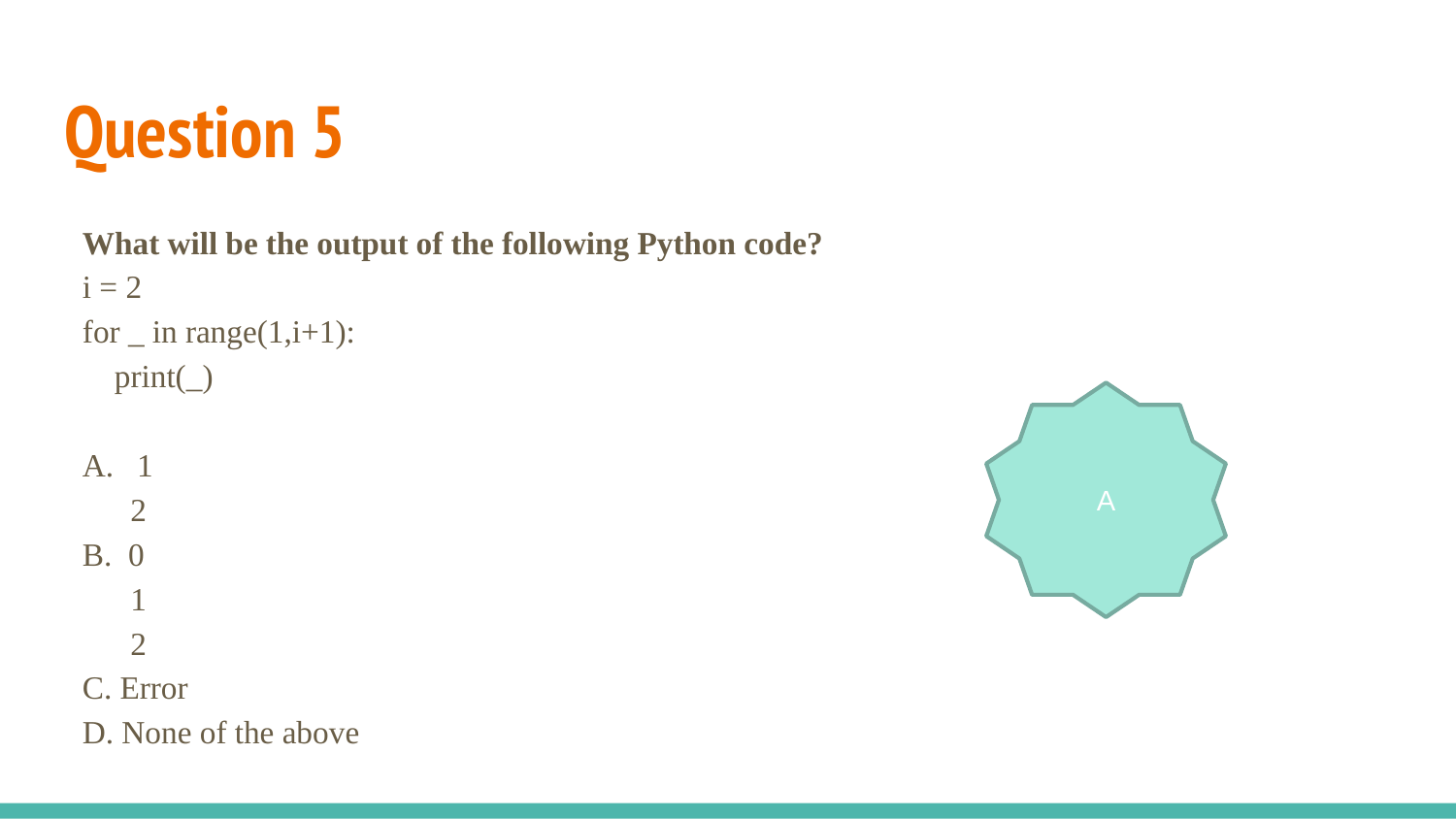

# Question 5
What will be the output of the following Python code?
i = 2
for _ in range(1,i+1):
    print(_)

1
      2
B.  0
      1
      2
C. Error
D. None of the above
A